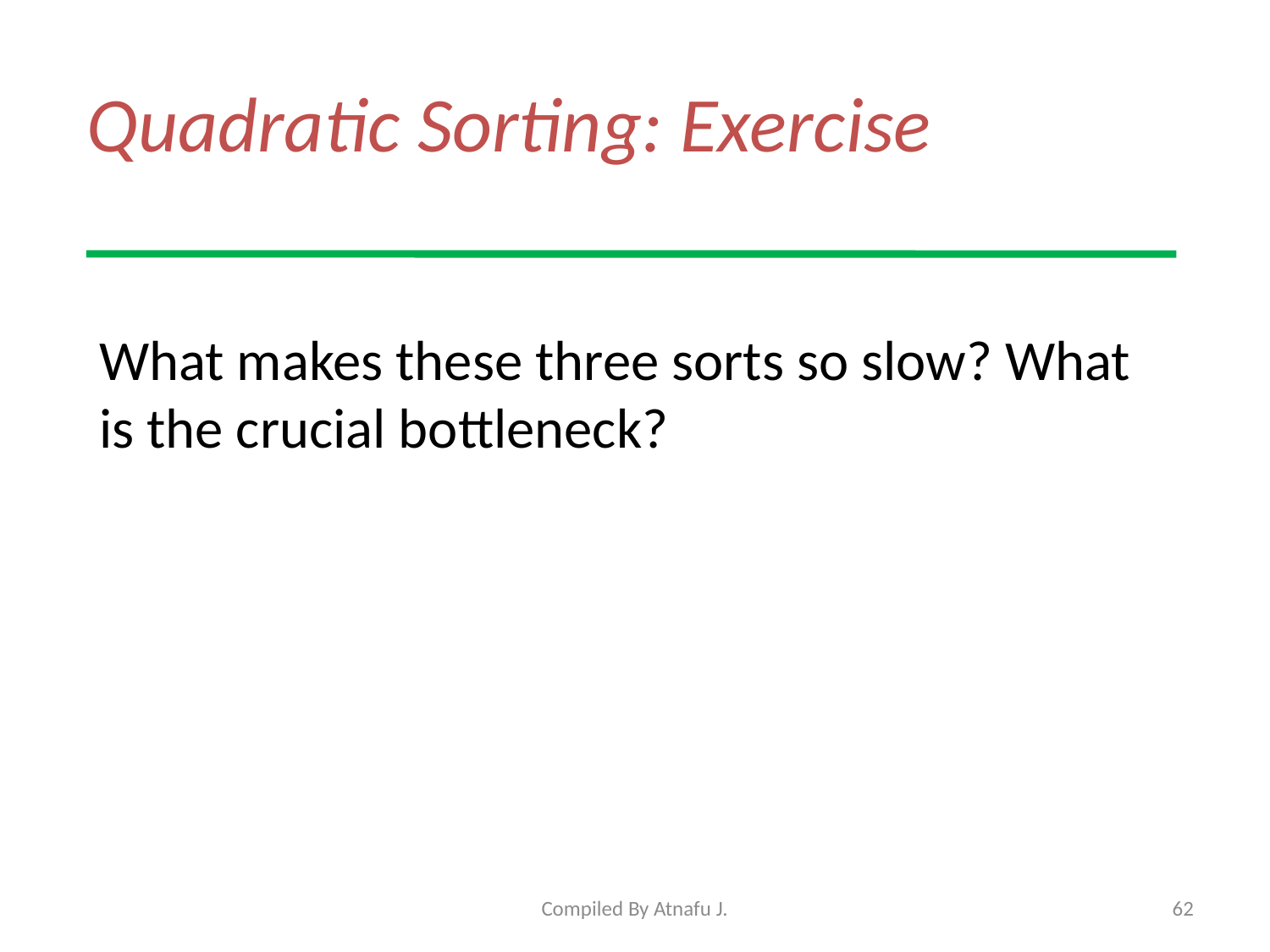

# Quadratic Sorting: Exercise
What makes these three sorts so slow? What is the crucial bottleneck?
Compiled By Atnafu J.
62